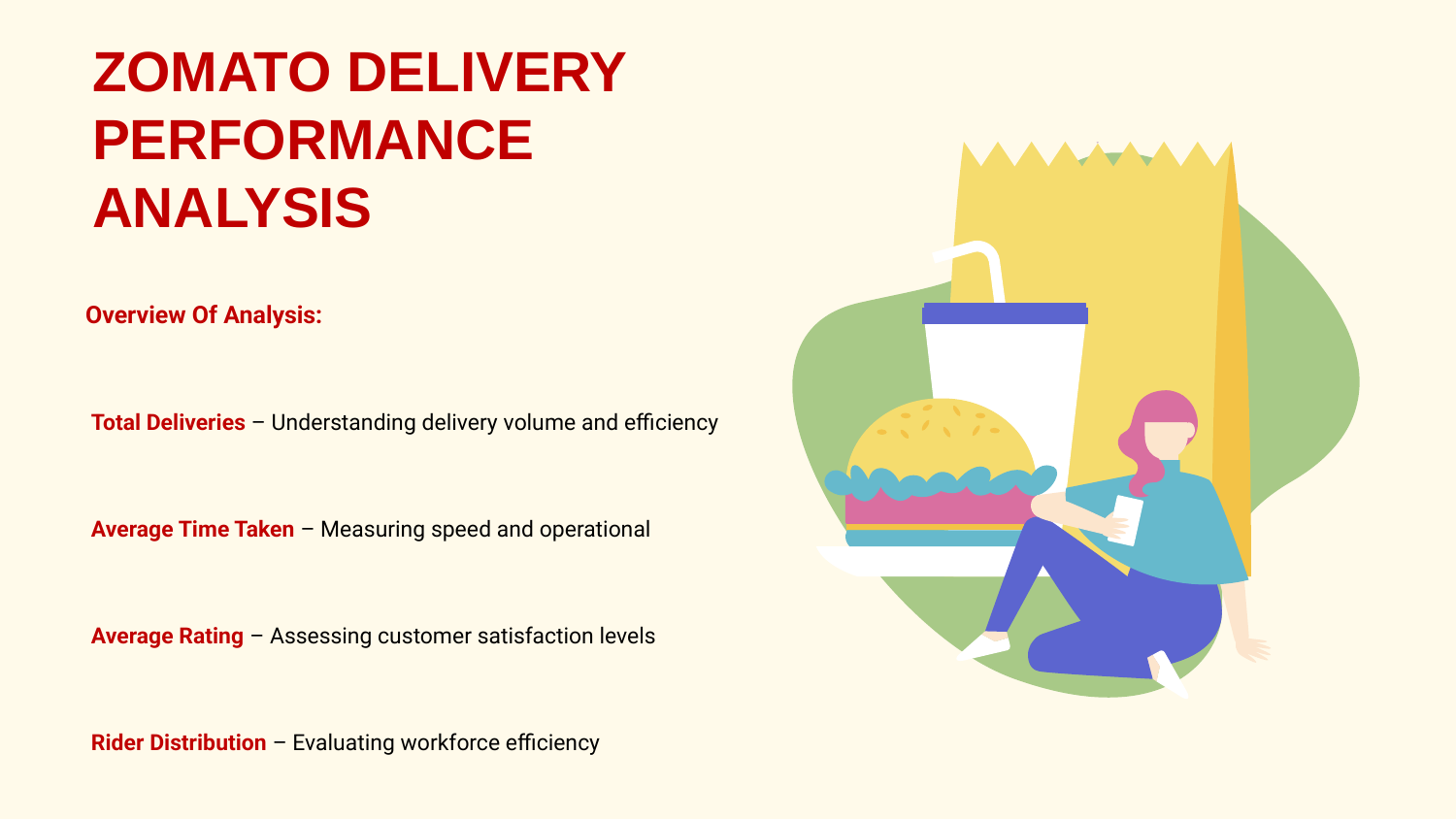

# ZOMATO DELIVERY PERFORMANCE ANALYSIS

Overview Of Analysis:

 Total Deliveries – Understanding delivery volume and efficiency

 Average Time Taken – Measuring speed and operational

 Average Rating – Assessing customer satisfaction levels

 Rider Distribution – Evaluating workforce efficiency